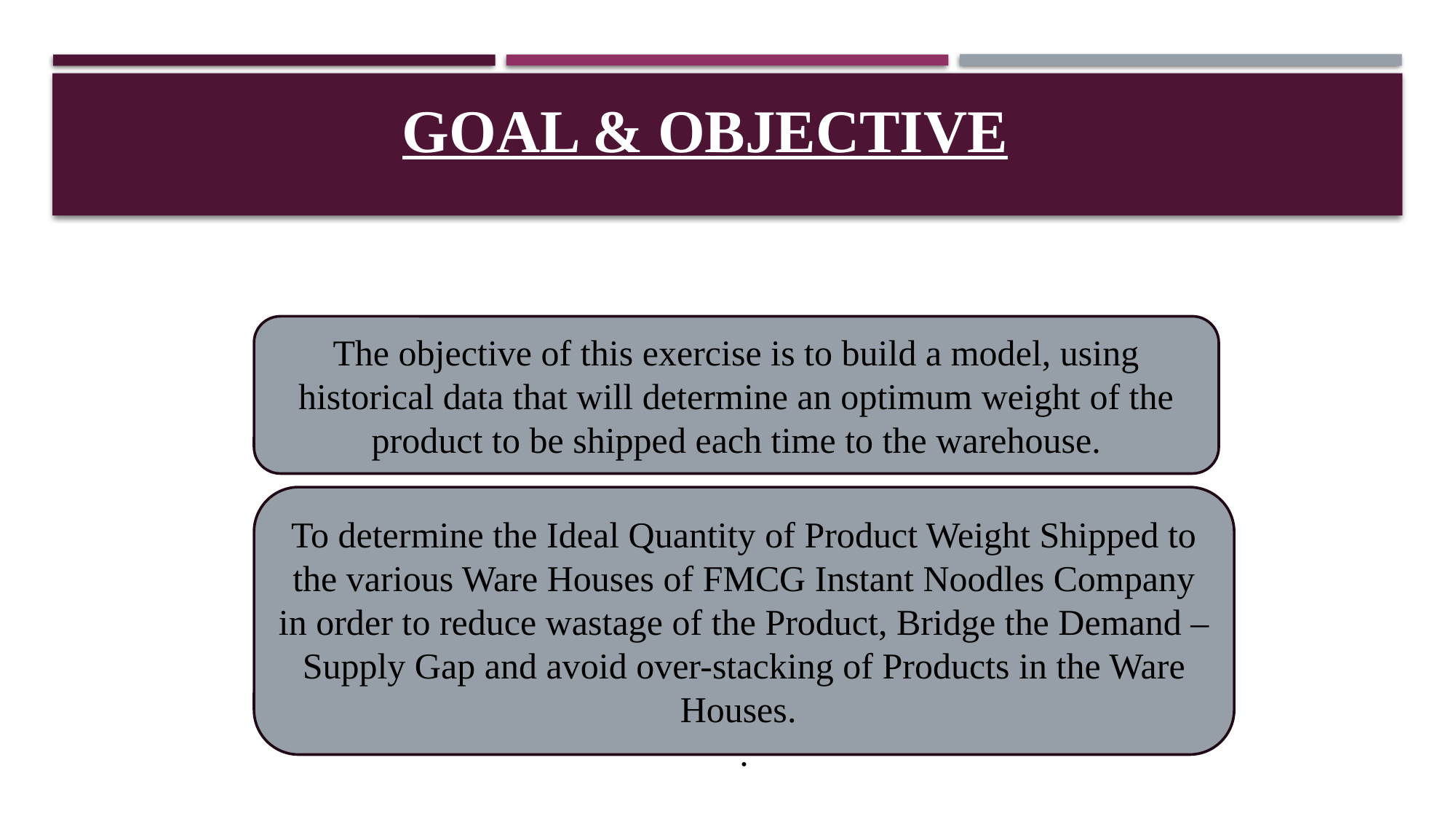

GOAL & OBJECTIVE
The objective of this exercise is to build a model, using historical data that will determine an optimum weight of the product to be shipped each time to the warehouse.

To determine the Ideal Quantity of Product Weight Shipped to the various Ware Houses of FMCG Instant Noodles Company in order to reduce wastage of the Product, Bridge the Demand – Supply Gap and avoid over-stacking of Products in the Ware Houses.
.